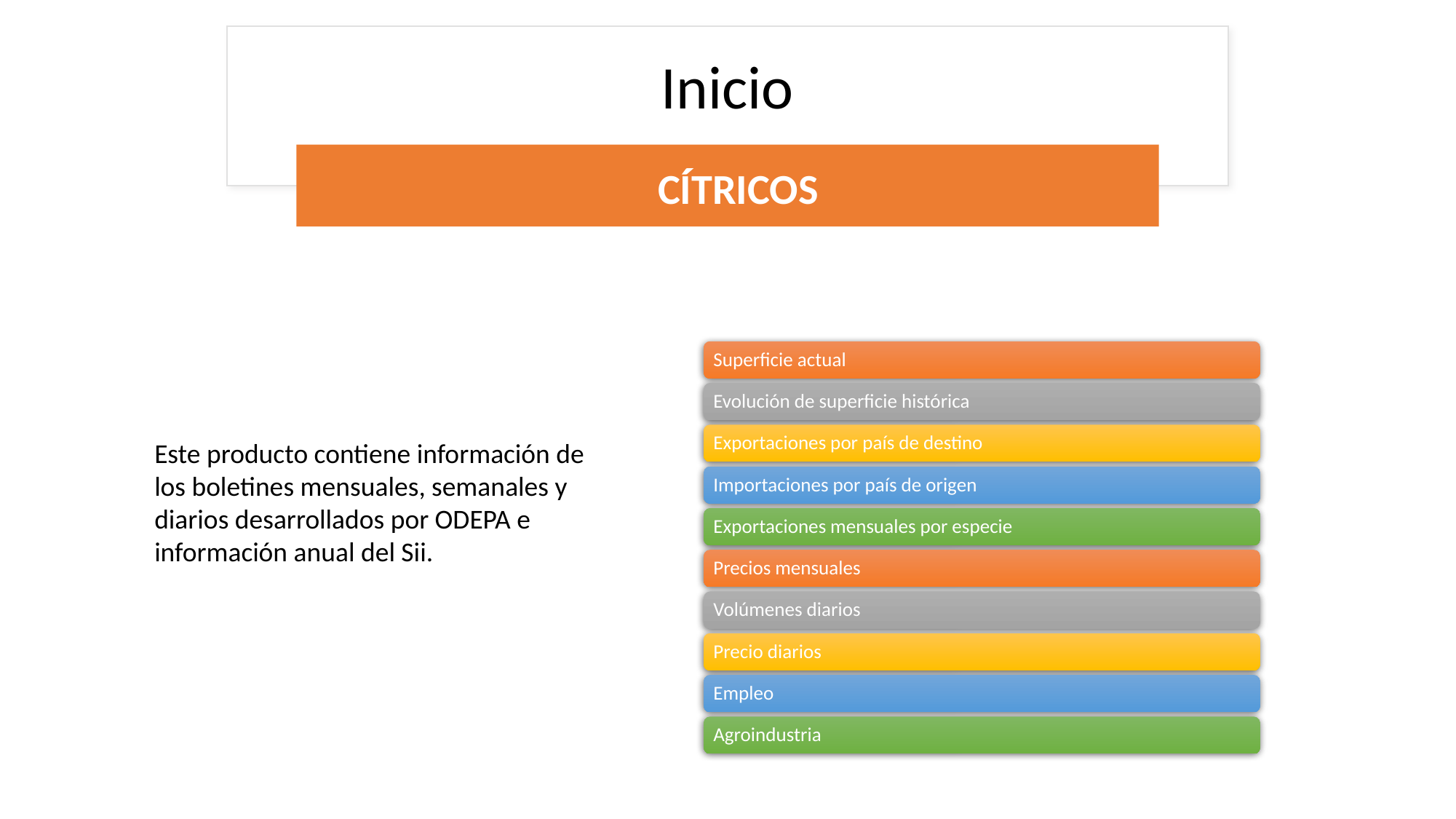

Inicio

CÍTRICOS
Superficie actual
Evolución de superficie histórica
Exportaciones por país de destino
Importaciones por país de origen
Exportaciones mensuales por especie
Precios mensuales
Volúmenes diarios
Precio diarios
Empleo
Agroindustria
Este producto contiene información de los boletines mensuales, semanales y diarios desarrollados por ODEPA e información anual del Sii.